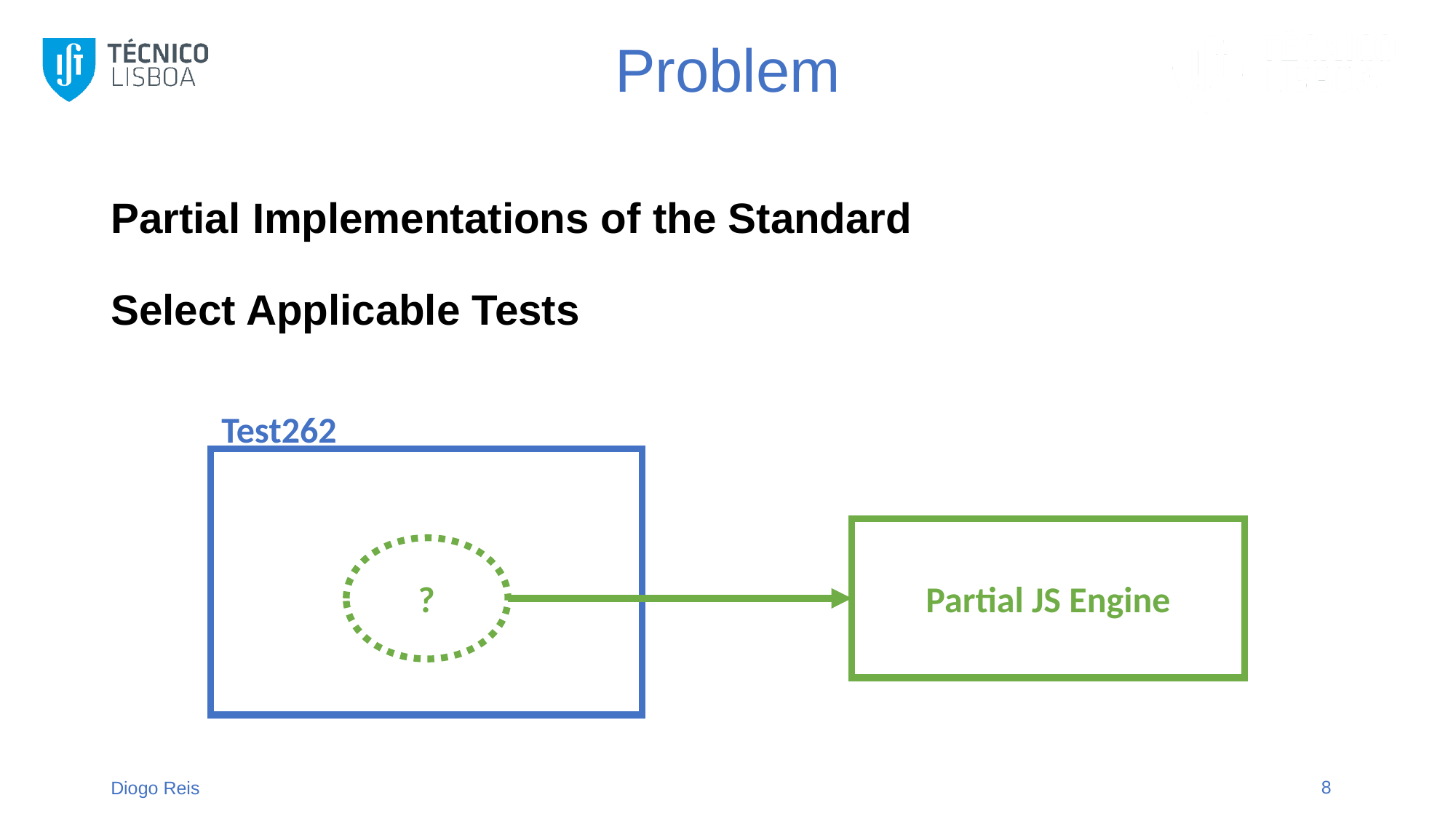

# Problem
Partial Implementations of the Standard
Select Applicable Tests
Test262

Partial JS Engine
?